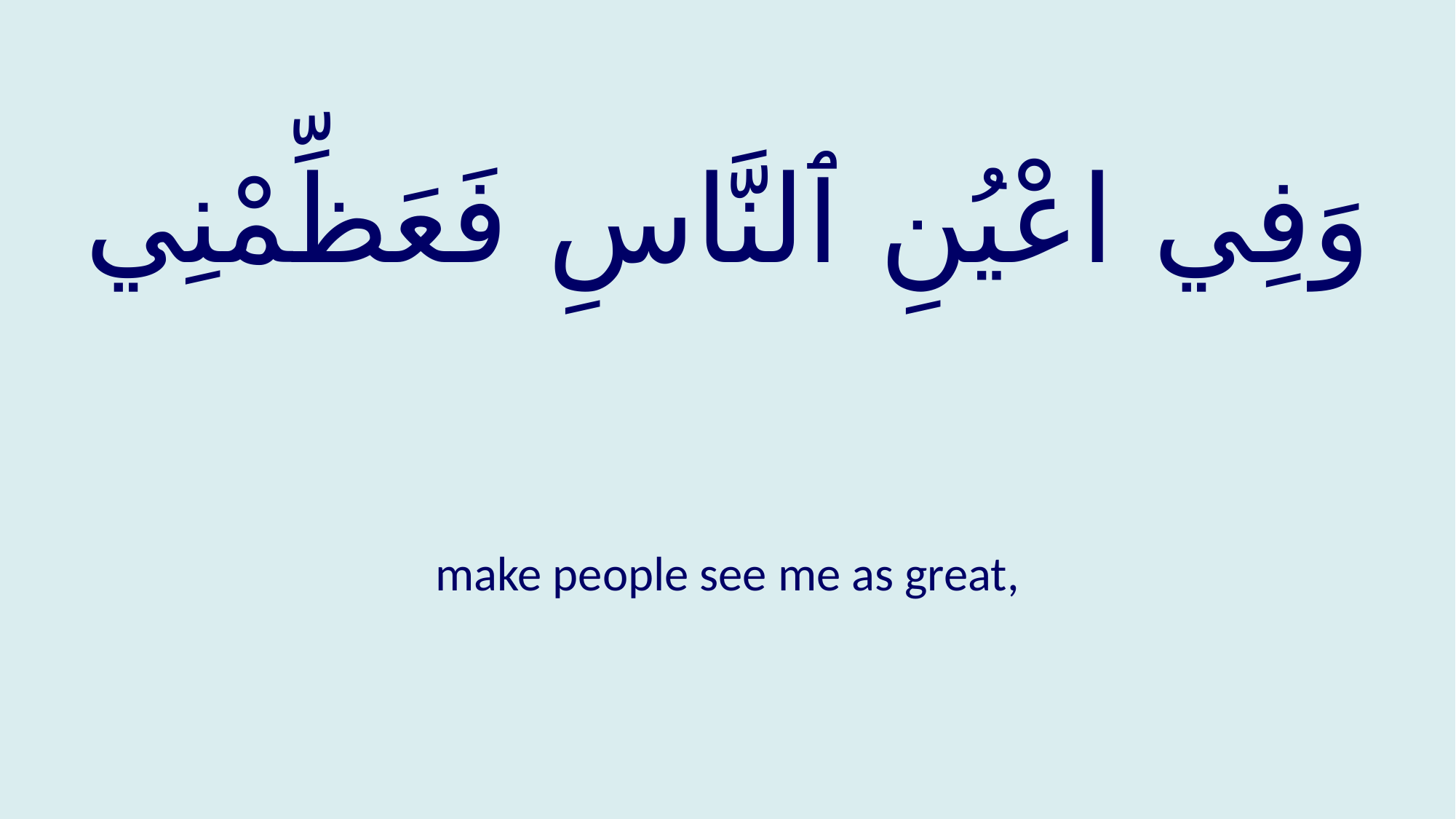

# وَفِي اعْيُنِ ٱلنَّاسِ فَعَظِّمْنِي
make people see me as great,